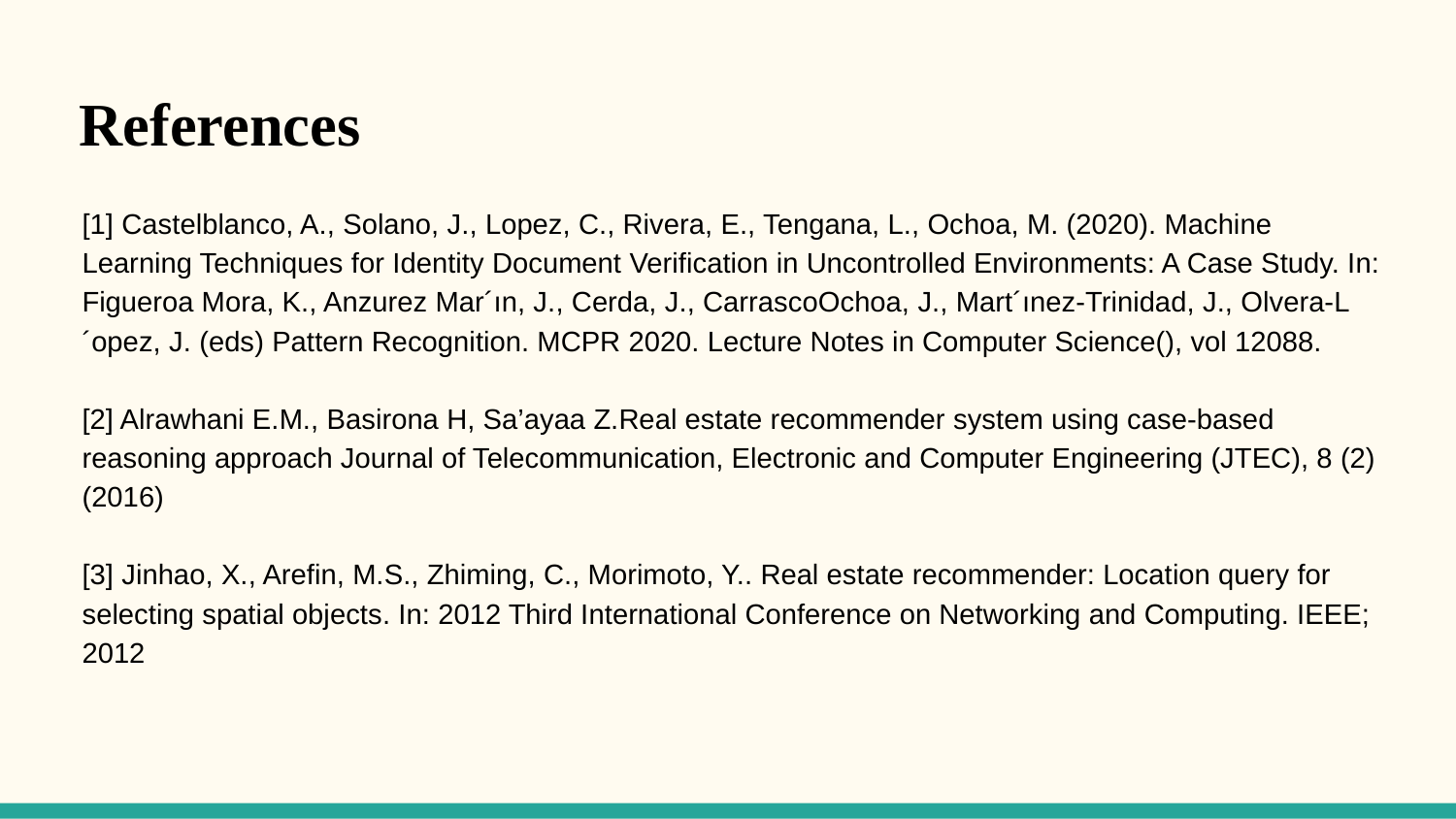

References
[1] Castelblanco, A., Solano, J., Lopez, C., Rivera, E., Tengana, L., Ochoa, M. (2020). Machine Learning Techniques for Identity Document Verification in Uncontrolled Environments: A Case Study. In: Figueroa Mora, K., Anzurez Mar´ın, J., Cerda, J., CarrascoOchoa, J., Mart´ınez-Trinidad, J., Olvera-L´opez, J. (eds) Pattern Recognition. MCPR 2020. Lecture Notes in Computer Science(), vol 12088.

[2] Alrawhani E.M., Basirona H, Sa’ayaa Z.Real estate recommender system using case-based reasoning approach Journal of Telecommunication, Electronic and Computer Engineering (JTEC), 8 (2) (2016)

[3] Jinhao, X., Arefin, M.S., Zhiming, C., Morimoto, Y.. Real estate recommender: Location query for selecting spatial objects. In: 2012 Third International Conference on Networking and Computing. IEEE; 2012